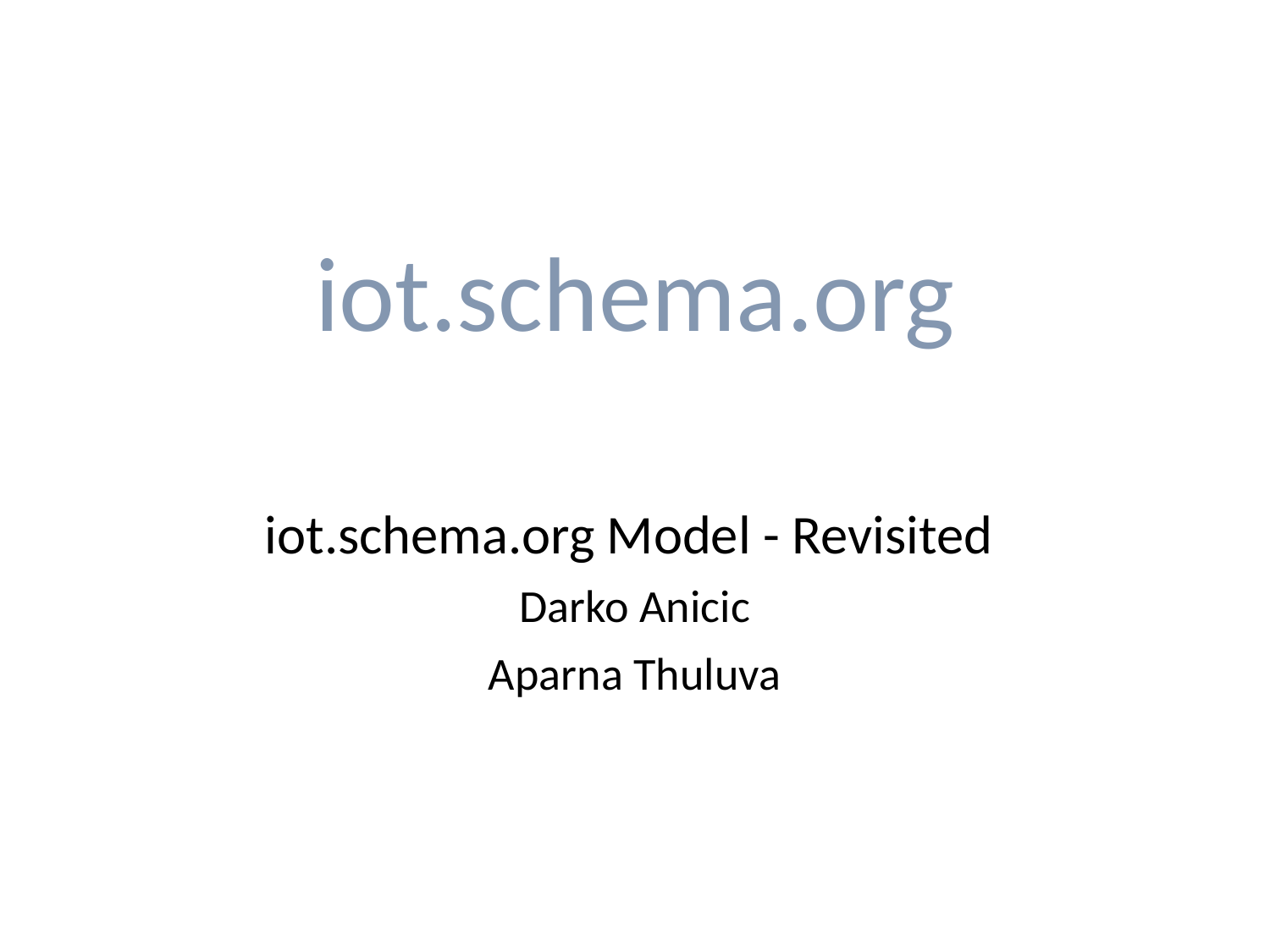

# iot.schema.org
iot.schema.org Model - Revisited
Darko Anicic
Aparna Thuluva